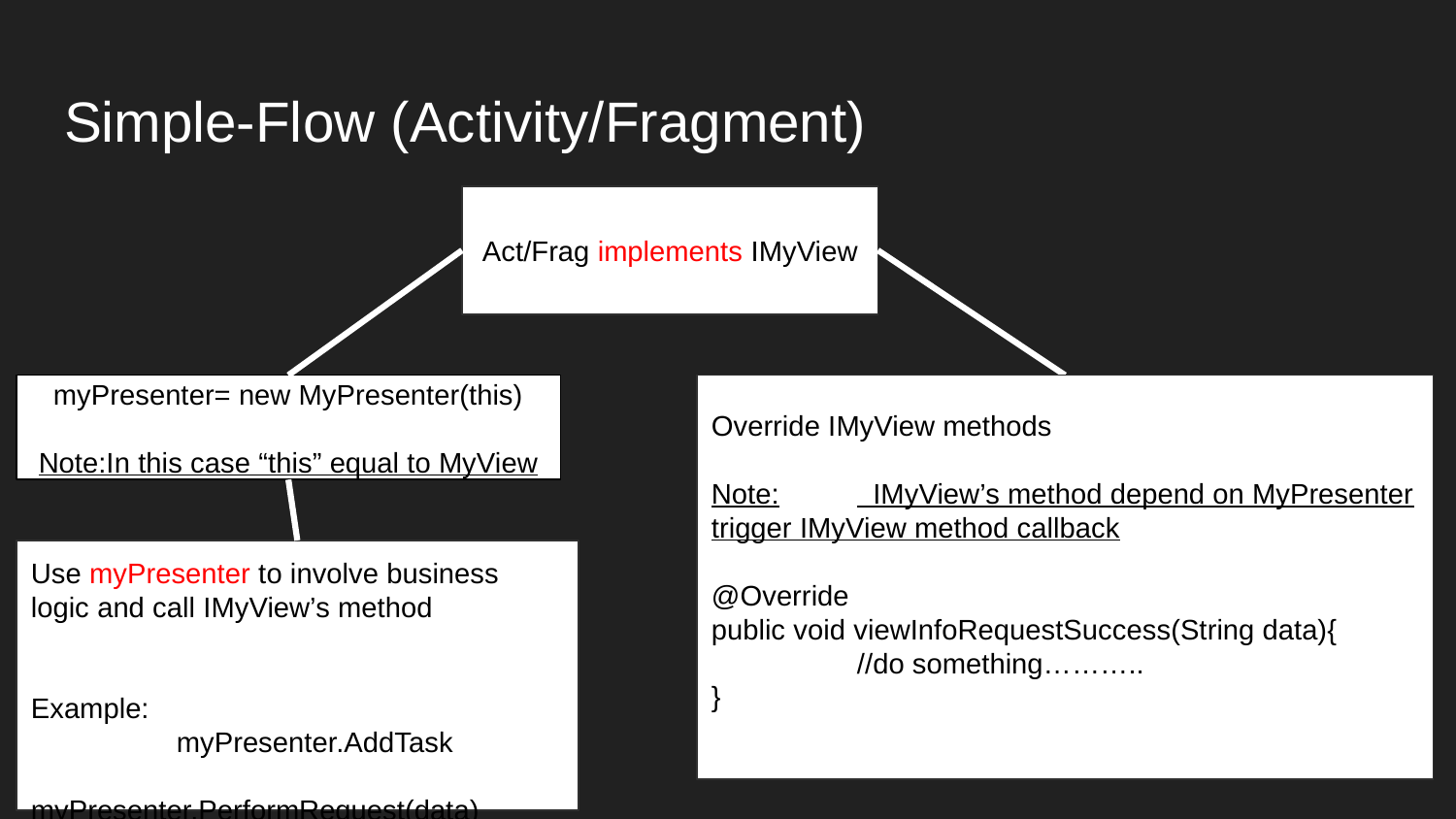

# Simple-Flow (Activity/Fragment)
Act/Frag implements IMyView
myPresenter= new MyPresenter(this)

Note:In this case “this” equal to MyView
Override IMyView methods

Note:	  IMyView’s method depend on MyPresenter trigger IMyView method callback

@Override
public void viewInfoRequestSuccess(String data){
	//do something………..
}

Use myPresenter to involve business logic and call IMyView’s method

Example:
	myPresenter.AddTask
	myPresenter.PerformRequest(data)